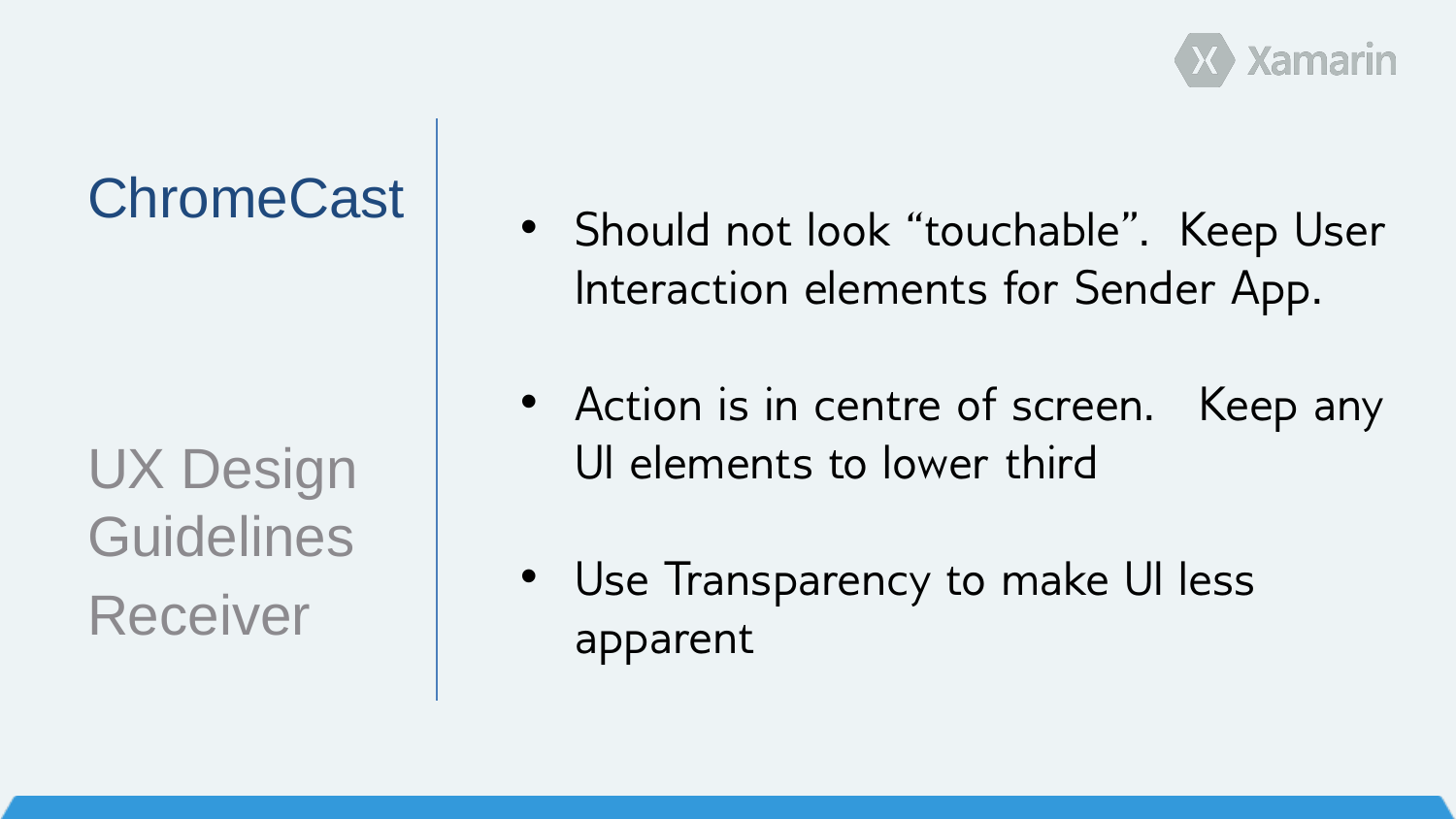

Should not look “touchable”.  Keep User Interaction elements for Sender App.

Action is in centre of screen.   Keep any UI elements to lower third

Use Transparency to make UI less apparent

ChromeCast
UX Design Guidelines
Receiver